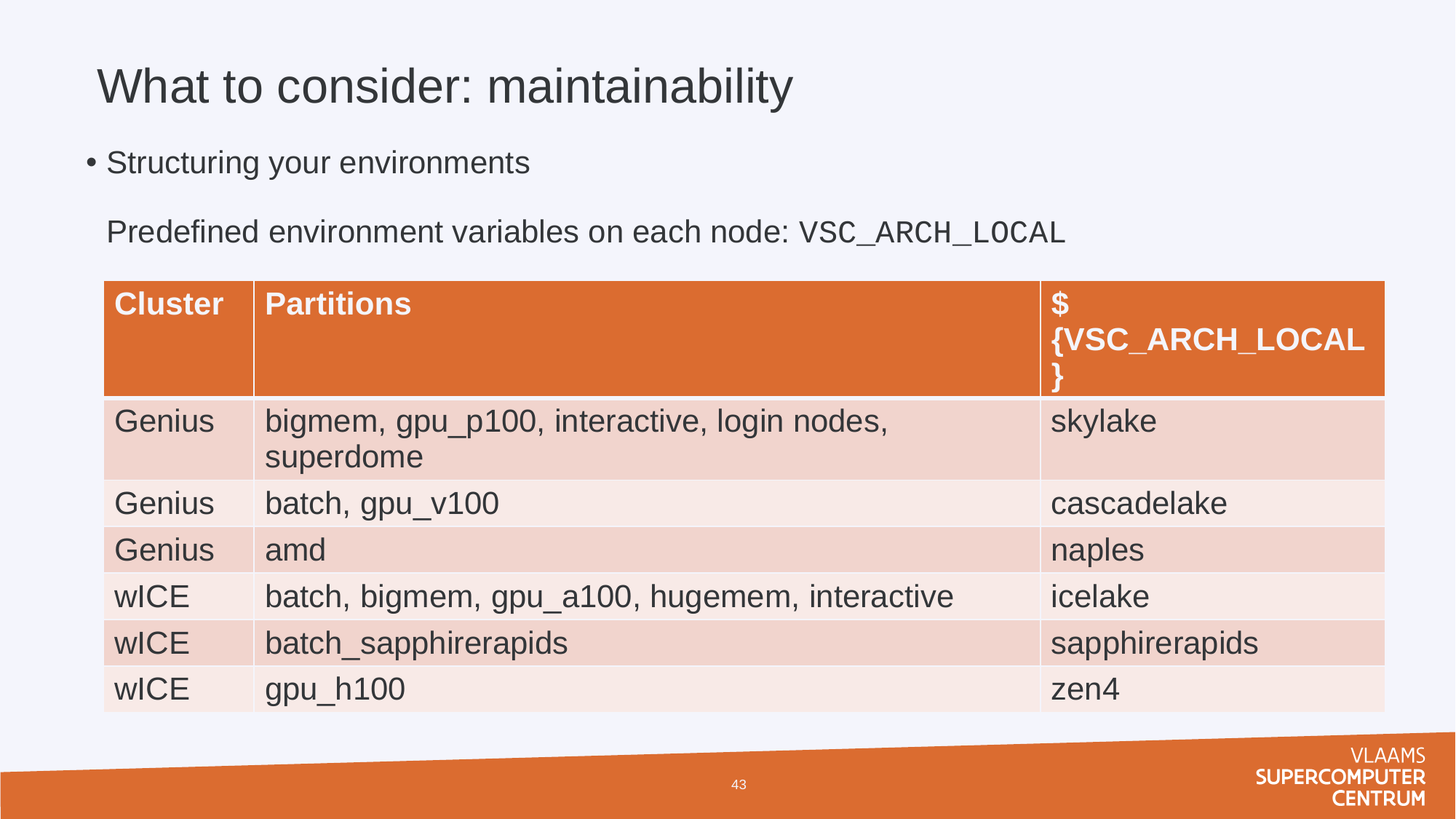

What to consider: maintainability
Structuring your environments
Predefined environment variables on each node: VSC_ARCH_LOCAL
| Cluster | Partitions | ${VSC\_ARCH\_LOCAL} |
| --- | --- | --- |
| Genius | bigmem, gpu\_p100, interactive, login nodes, superdome | skylake |
| Genius | batch, gpu\_v100 | cascadelake |
| Genius | amd | naples |
| wICE | batch, bigmem, gpu\_a100, hugemem, interactive | icelake |
| wICE | batch\_sapphirerapids | sapphirerapids |
| wICE | gpu\_h100 | zen4 |
43